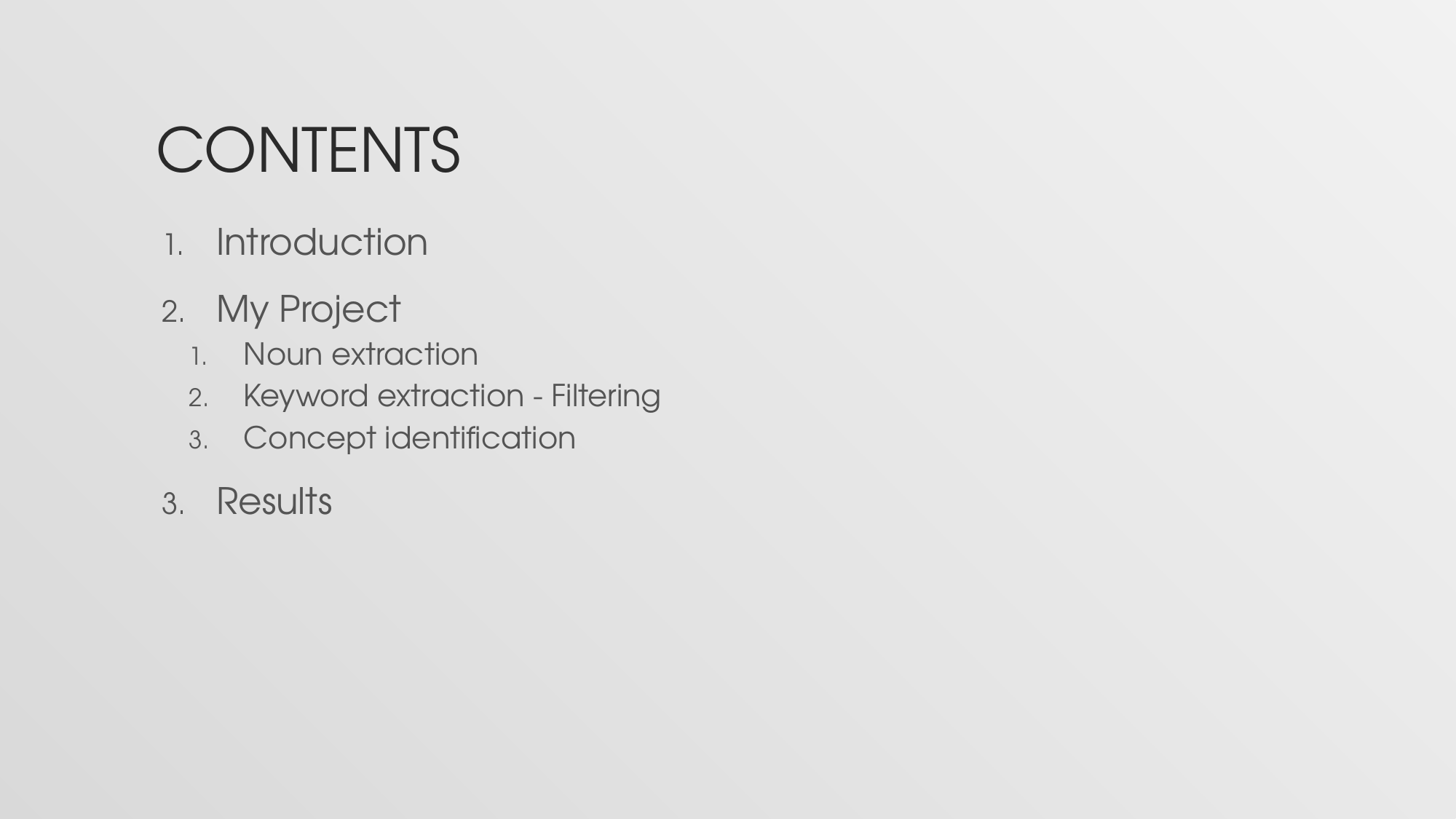

# Contents
Introduction
My Project
Noun extraction
Keyword extraction - Filtering
Concept identification
Results